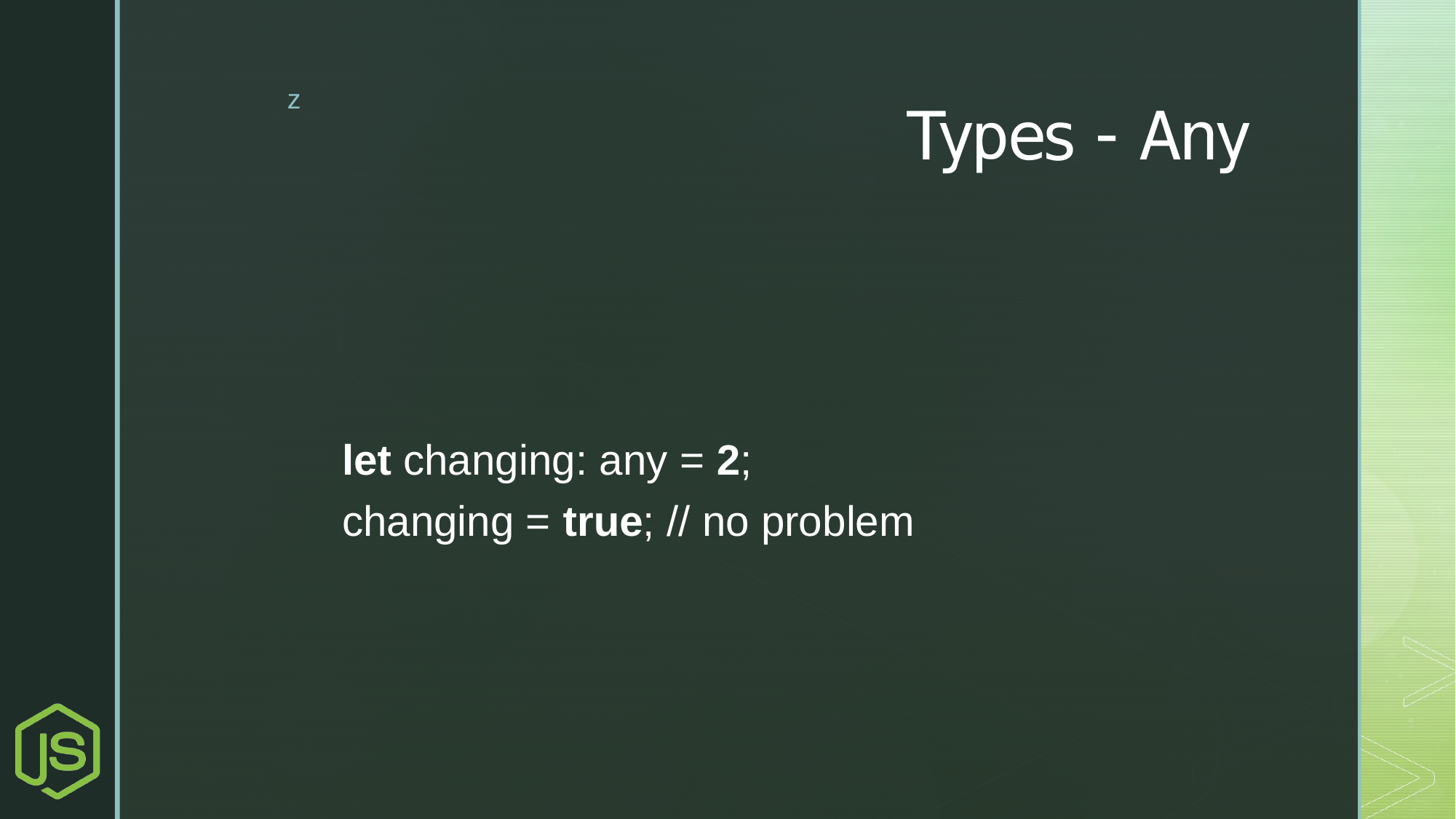

# Types - Any
let changing: any = 2;
changing = true; // no problem